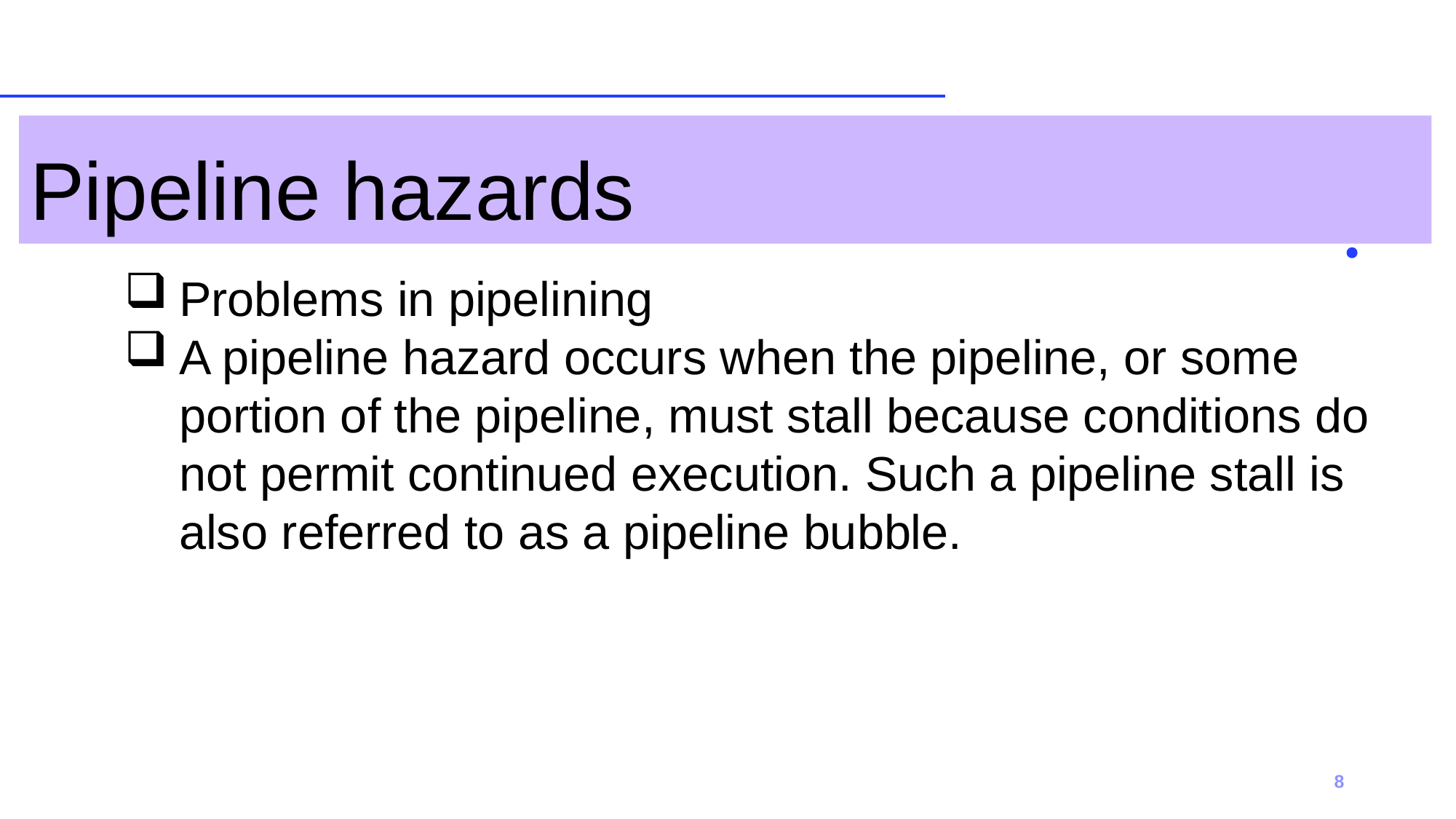

# Pipeline hazards
Problems in pipelining
A pipeline hazard occurs when the pipeline, or some portion of the pipeline, must stall because conditions do not permit continued execution. Such a pipeline stall is also referred to as a pipeline bubble.
8